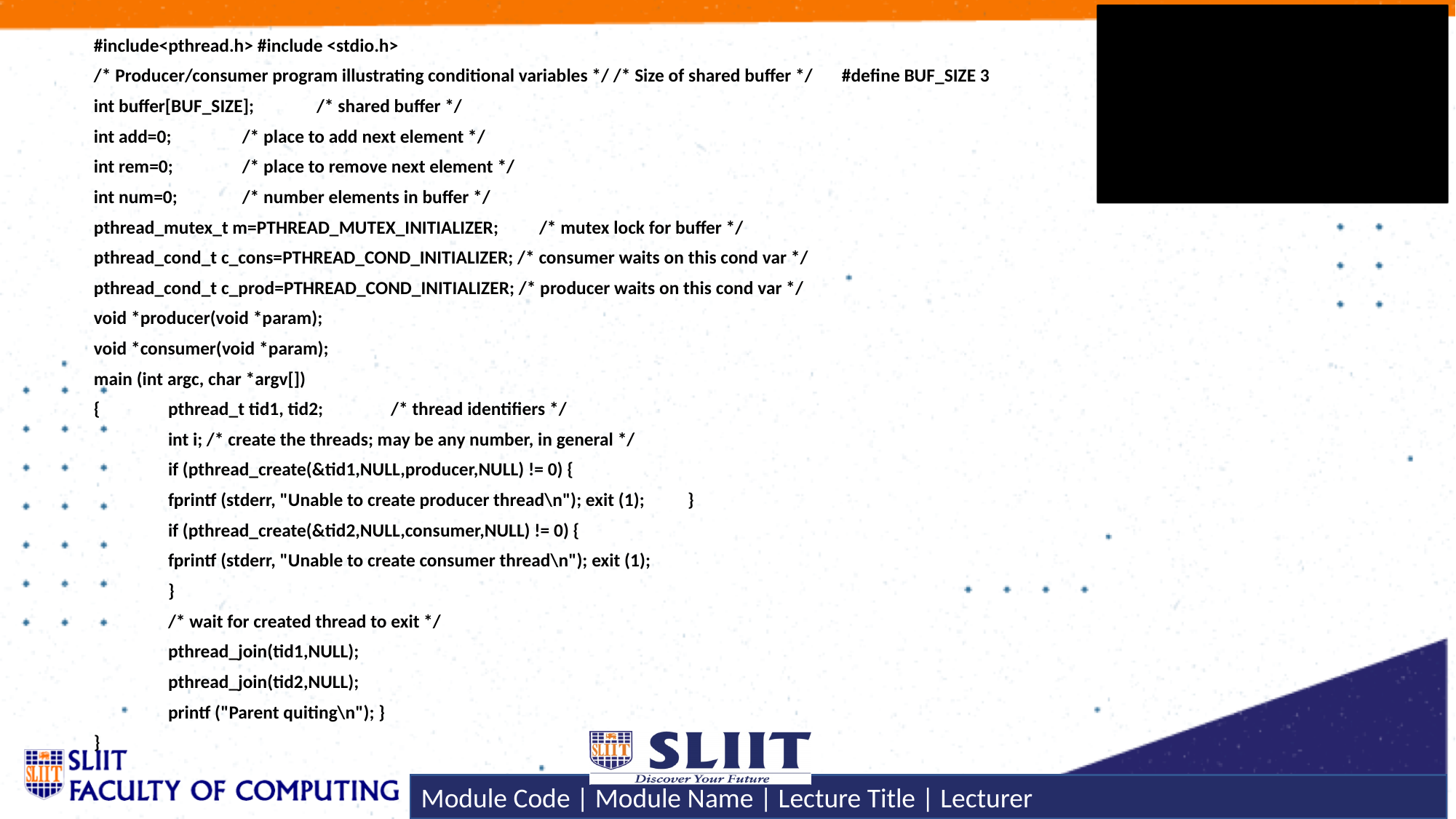

#include<pthread.h> #include <stdio.h>
/* Producer/consumer program illustrating conditional variables */ /* Size of shared buffer */       #define BUF_SIZE 3
int buffer[BUF_SIZE];				/* shared buffer */
int add=0;					/* place to add next element */
int rem=0;					/* place to remove next element */
int num=0;					/* number elements in buffer */
pthread_mutex_t m=PTHREAD_MUTEX_INITIALIZER;	/* mutex lock for buffer */
pthread_cond_t c_cons=PTHREAD_COND_INITIALIZER; /* consumer waits on this cond var */
pthread_cond_t c_prod=PTHREAD_COND_INITIALIZER; /* producer waits on this cond var */
void *producer(void *param);
void *consumer(void *param);
main (int argc, char *argv[])
{	pthread_t tid1, tid2;		/* thread identifiers */
	int i; /* create the threads; may be any number, in general */
	if (pthread_create(&tid1,NULL,producer,NULL) != 0) {
		fprintf (stderr, "Unable to create producer thread\n"); exit (1); 	}
	if (pthread_create(&tid2,NULL,consumer,NULL) != 0) {
		fprintf (stderr, "Unable to create consumer thread\n"); exit (1);
	}
	/* wait for created thread to exit */
	pthread_join(tid1,NULL);
	pthread_join(tid2,NULL);
	printf ("Parent quiting\n"); }
}